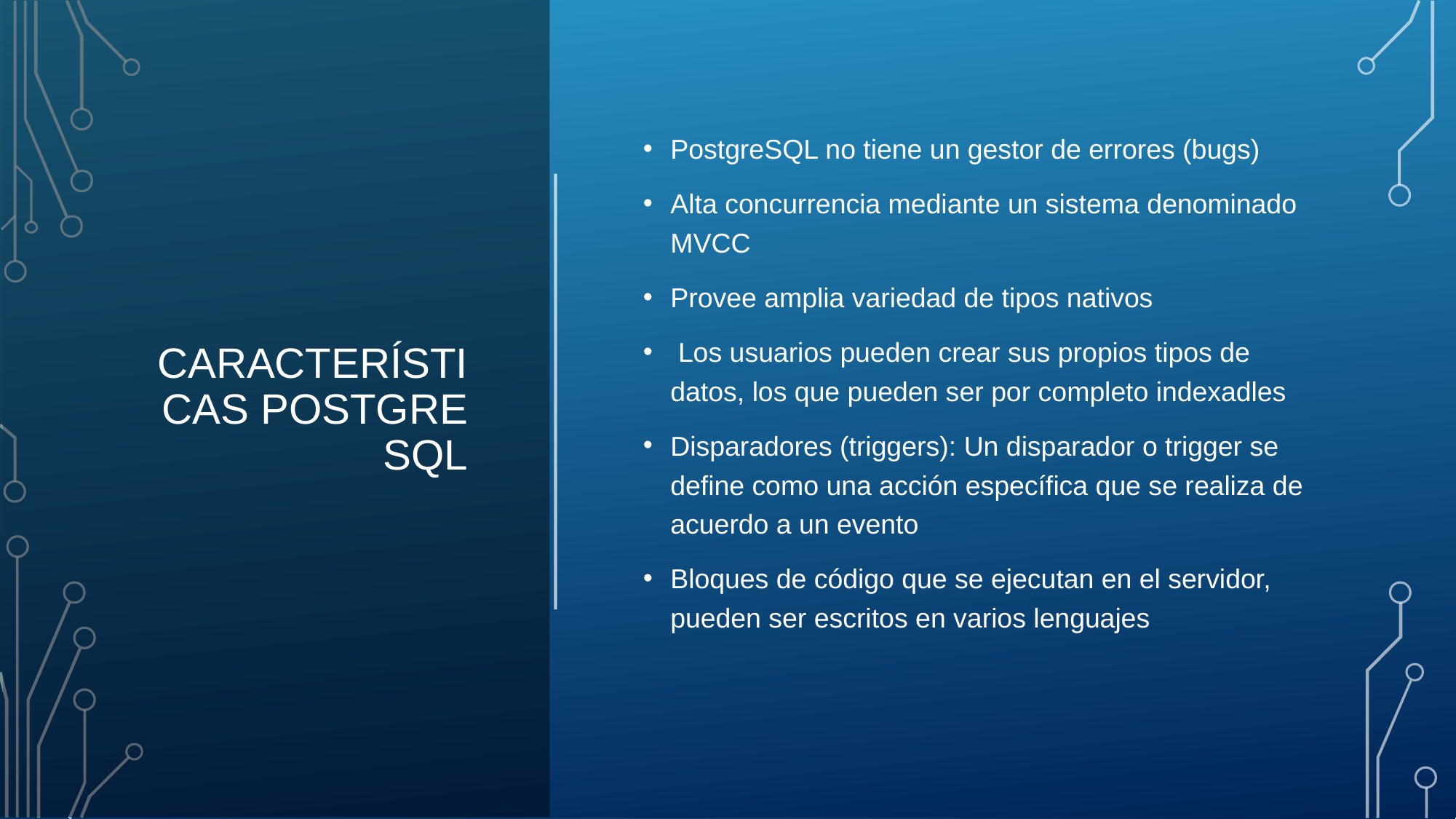

PostgreSQL no tiene un gestor de errores (bugs)
Alta concurrencia mediante un sistema denominado MVCC
Provee amplia variedad de tipos nativos
 Los usuarios pueden crear sus propios tipos de datos, los que pueden ser por completo indexadles
Disparadores (triggers): Un disparador o trigger se define como una acción específica que se realiza de acuerdo a un evento
Bloques de código que se ejecutan en el servidor, pueden ser escritos en varios lenguajes

# CARACTERÍSTICAS POSTGRESQL